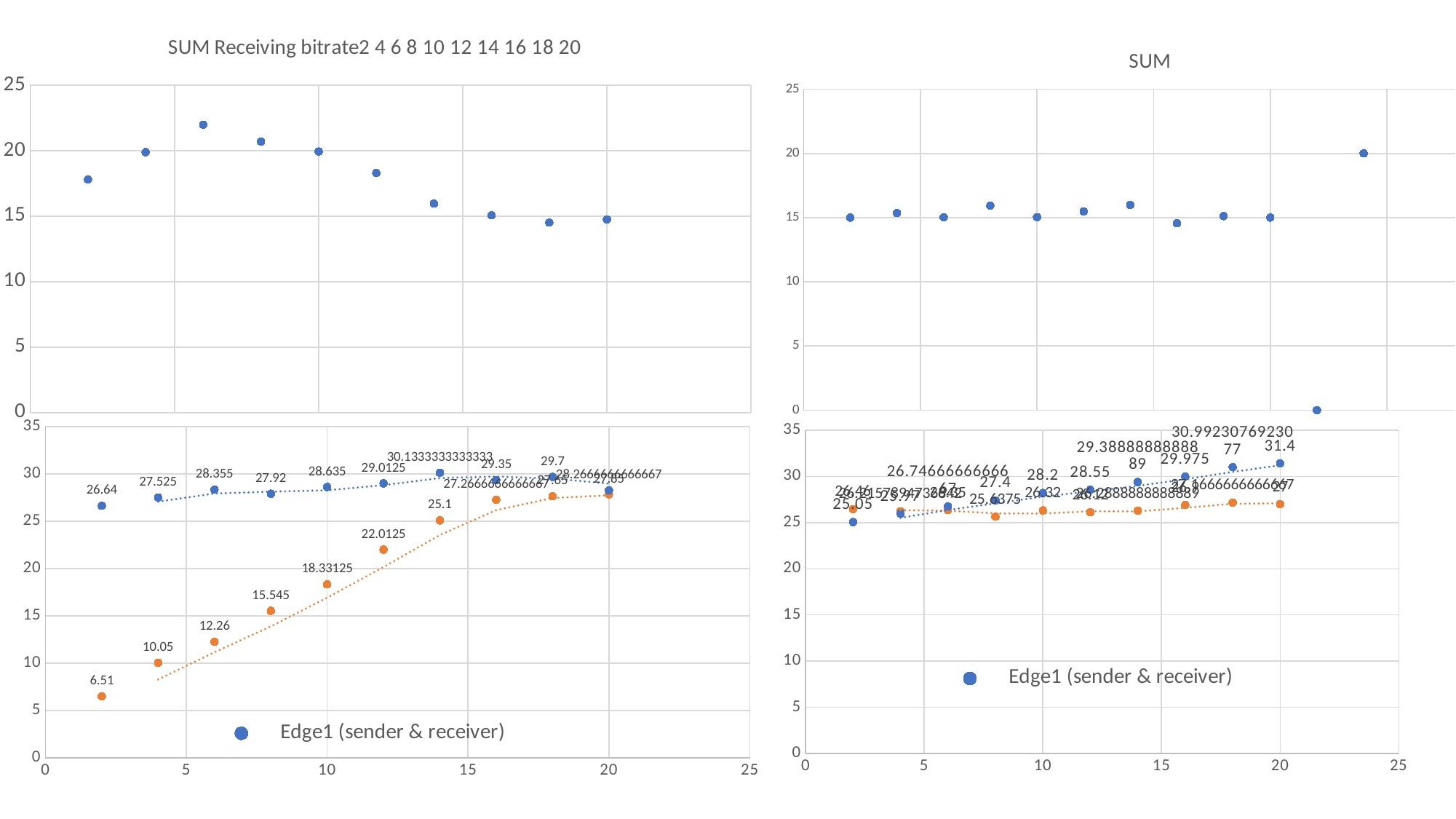

### Chart: SUM Receiving bitrate2 4 6 8 10 12 14 16 18 20

| Category |  |
|---|---|

### Chart:

| Category |  |
|---|---|

### Chart

| Category |  |  |
|---|---|---|

### Chart

| Category |  |  |
|---|---|---|